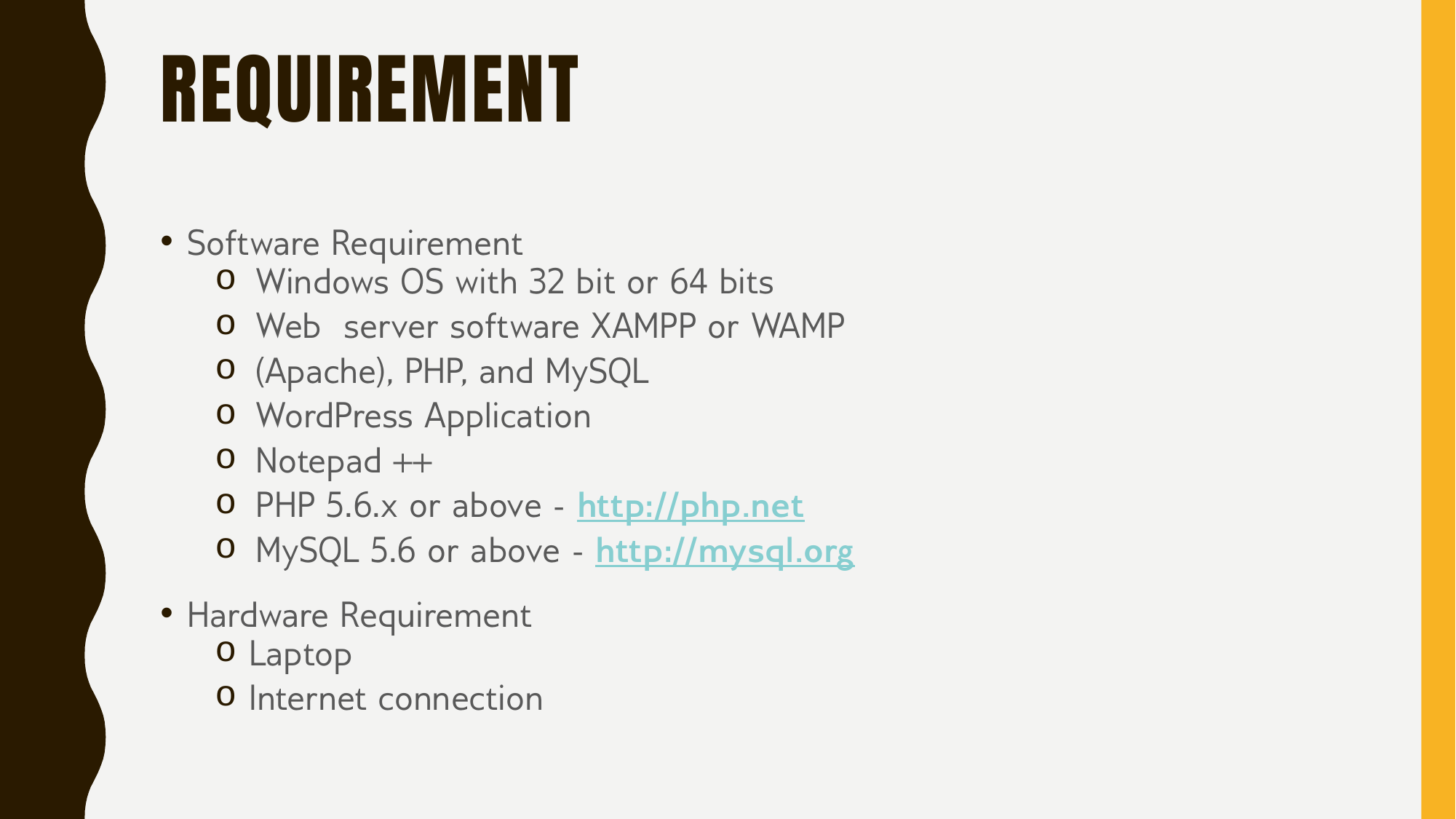

# requirement
Software Requirement
Windows OS with 32 bit or 64 bits
Web  server software XAMPP or WAMP
(Apache), PHP, and MySQL
WordPress Application
Notepad ++
PHP 5.6.x or above - http://php.net
MySQL 5.6 or above - http://mysql.org
Hardware Requirement
Laptop
Internet connection